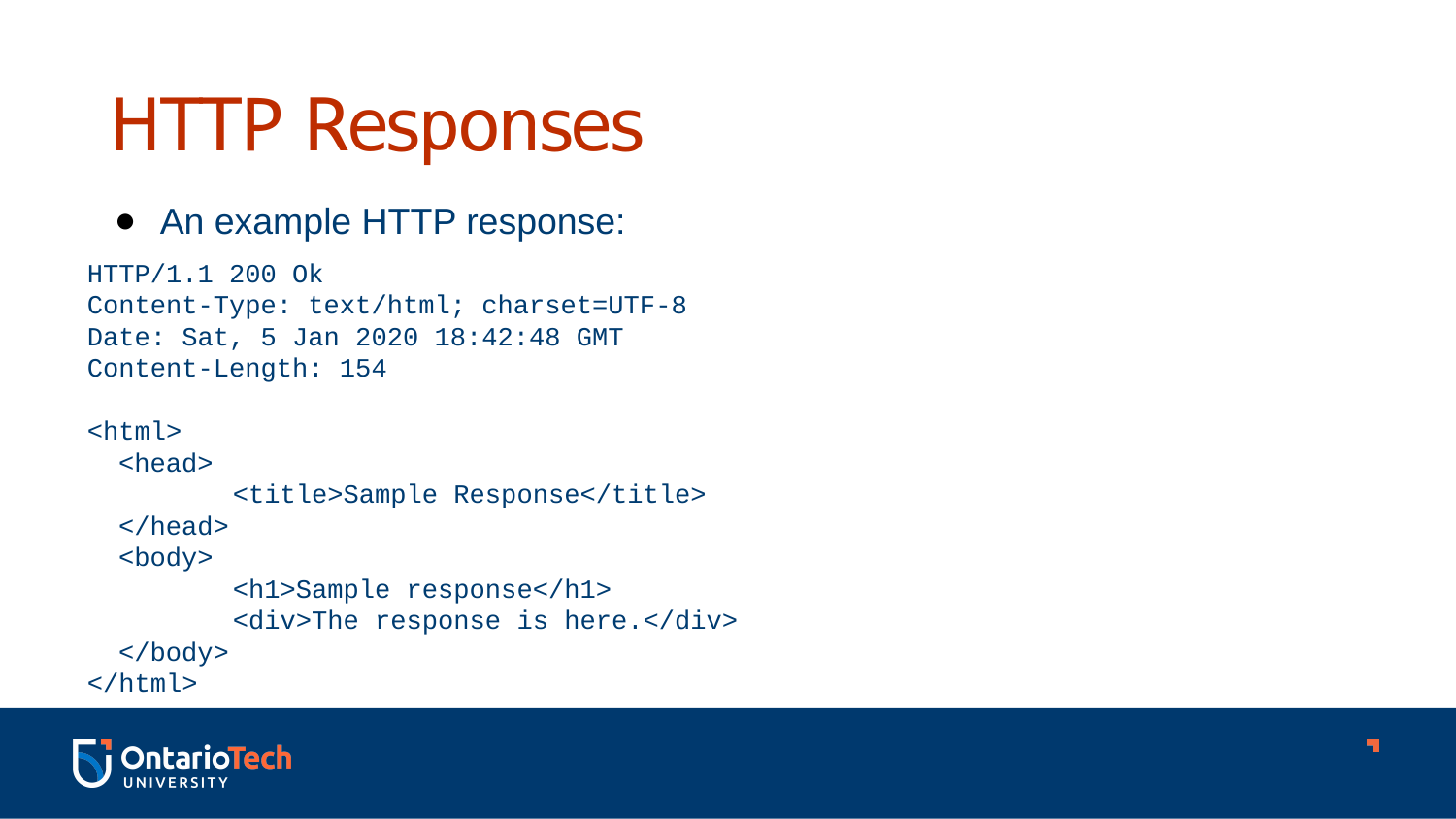

HTTP Responses
An example HTTP response:

HTTP/1.1 200 Ok
Content-Type: text/html; charset=UTF-8
Date: Sat, 5 Jan 2020 18:42:48 GMT
Content-Length: 154

<html>
  <head>
	<title>Sample Response</title>
  </head>
  <body>
	<h1>Sample response</h1>
	<div>The response is here.</div>
  </body>
</html>